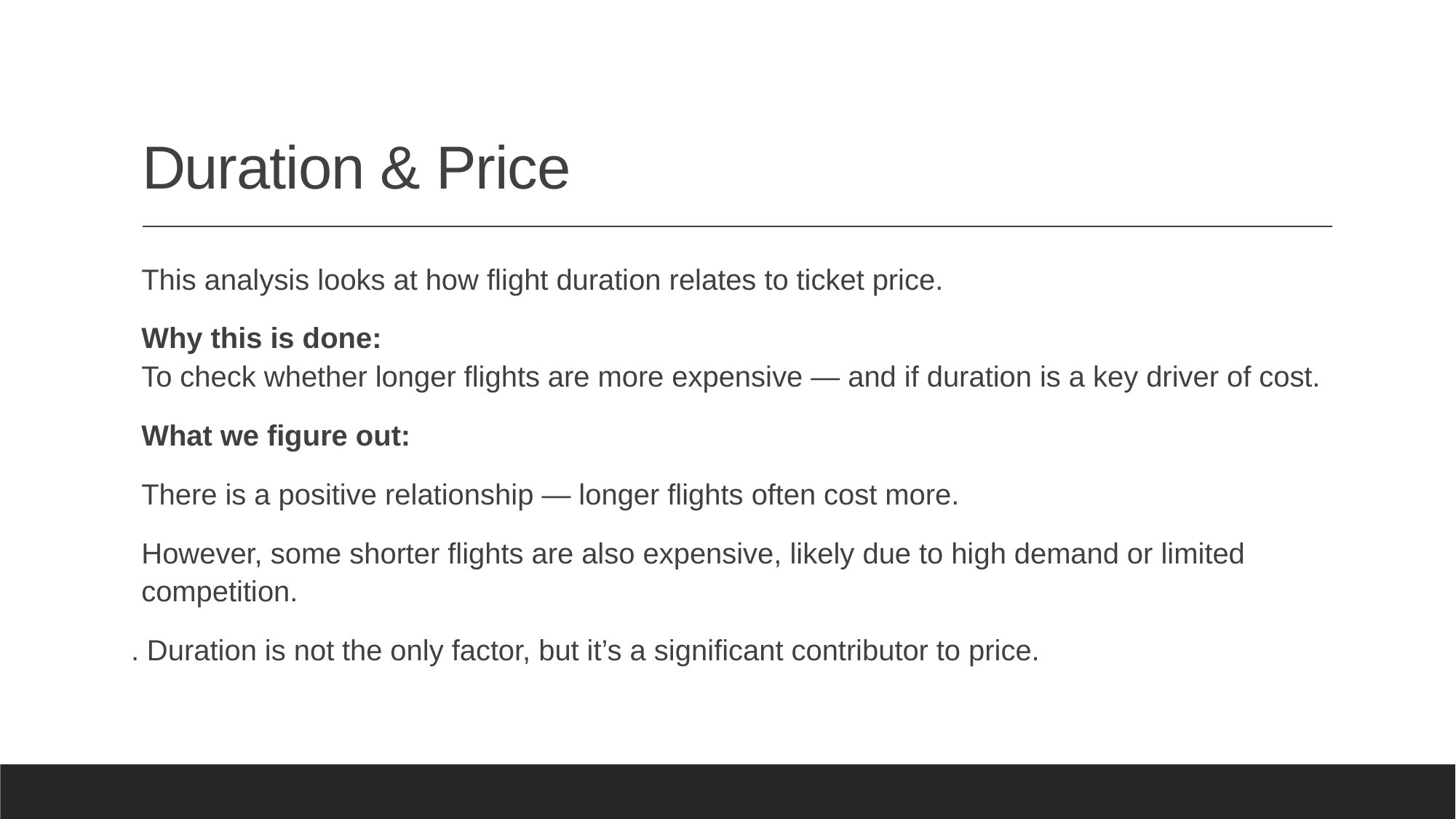

# Duration & Price
This analysis looks at how flight duration relates to ticket price.
Why this is done:
To check whether longer flights are more expensive — and if duration is a key driver of cost.
What we figure out:
There is a positive relationship — longer flights often cost more.
However, some shorter flights are also expensive, likely due to high demand or limited competition.
. Duration is not the only factor, but it’s a significant contributor to price.